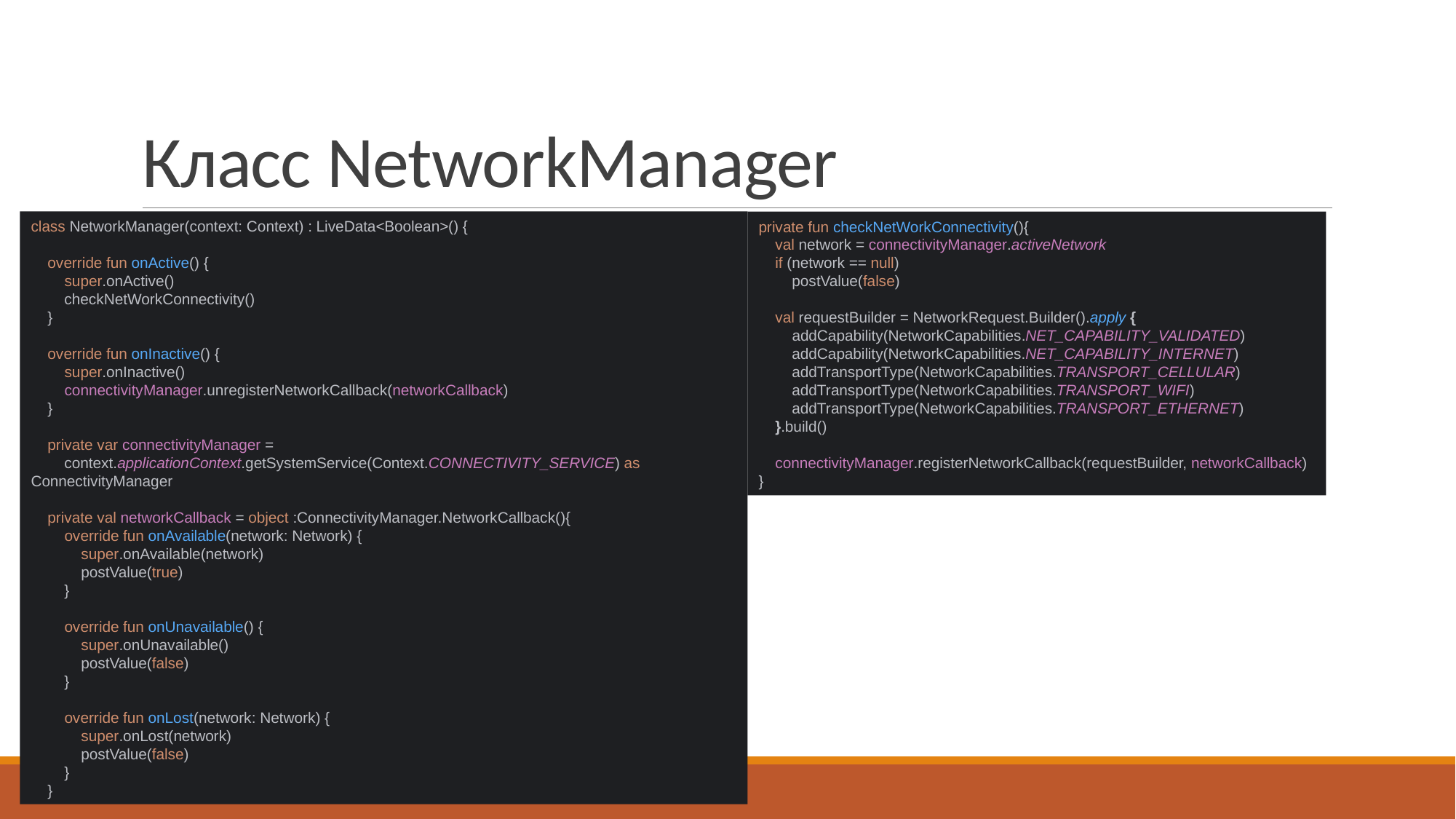

# Класс NetworkManager
private fun checkNetWorkConnectivity(){
    val network = connectivityManager.activeNetwork
    if (network == null)
        postValue(false)
    val requestBuilder = NetworkRequest.Builder().apply {
        addCapability(NetworkCapabilities.NET_CAPABILITY_VALIDATED)
        addCapability(NetworkCapabilities.NET_CAPABILITY_INTERNET)
        addTransportType(NetworkCapabilities.TRANSPORT_CELLULAR)
        addTransportType(NetworkCapabilities.TRANSPORT_WIFI)
        addTransportType(NetworkCapabilities.TRANSPORT_ETHERNET)
    }.build()
    connectivityManager.registerNetworkCallback(requestBuilder, networkCallback)
}
class NetworkManager(context: Context) : LiveData<Boolean>() {
    override fun onActive() {
        super.onActive()
        checkNetWorkConnectivity()
    }
    override fun onInactive() {
        super.onInactive()
        connectivityManager.unregisterNetworkCallback(networkCallback)
    }
    private var connectivityManager =
        context.applicationContext.getSystemService(Context.CONNECTIVITY_SERVICE) as ConnectivityManager
    private val networkCallback = object :ConnectivityManager.NetworkCallback(){
        override fun onAvailable(network: Network) {
            super.onAvailable(network)
            postValue(true)
        }
        override fun onUnavailable() {
            super.onUnavailable()
            postValue(false)
        }
        override fun onLost(network: Network) {
            super.onLost(network)
            postValue(false)
        }
    }